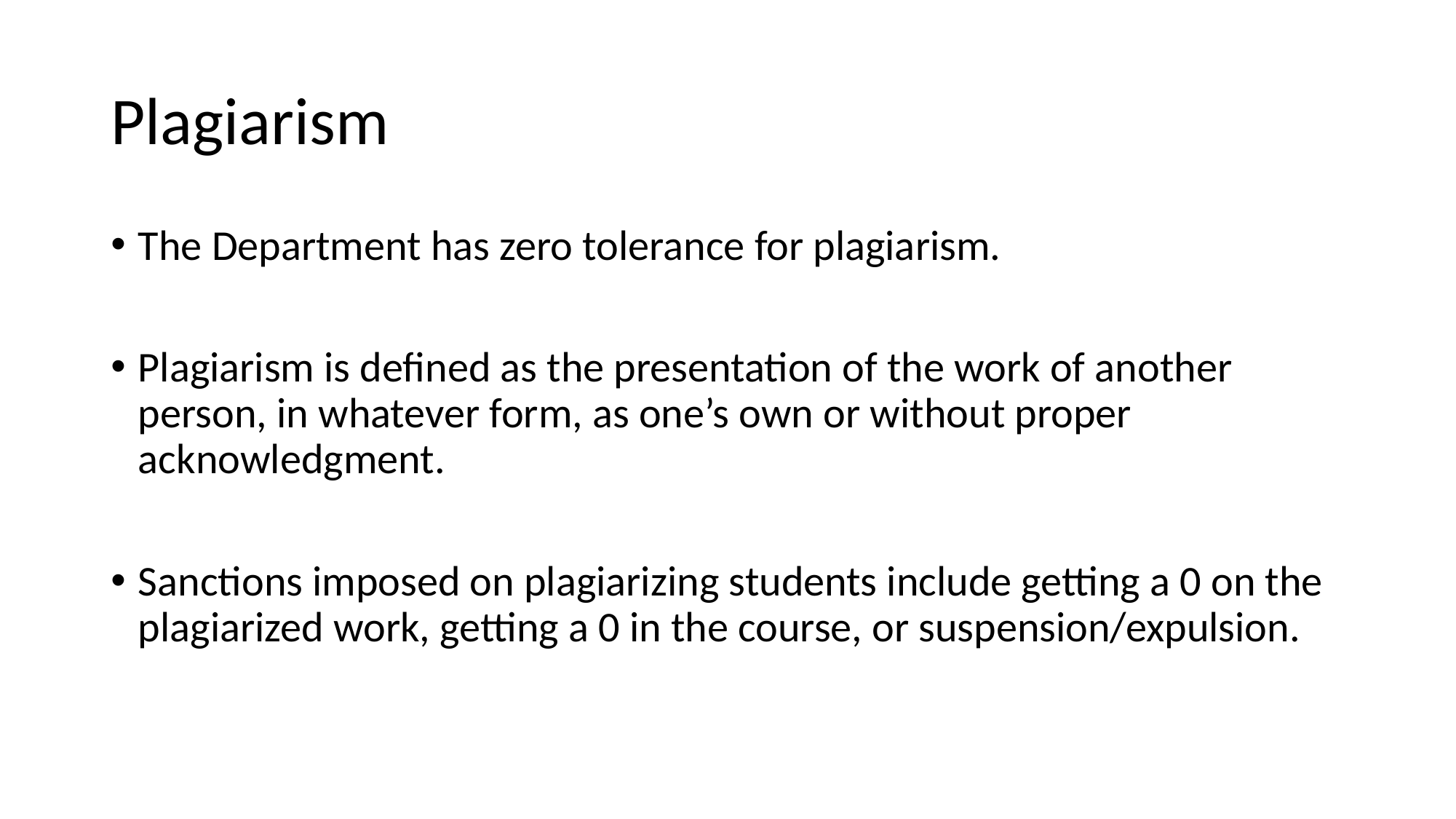

# Plagiarism
The Department has zero tolerance for plagiarism.

Plagiarism is defined as the presentation of the work of another person, in whatever form, as one’s own or without proper acknowledgment.

Sanctions imposed on plagiarizing students include getting a 0 on the plagiarized work, getting a 0 in the course, or suspension/expulsion.